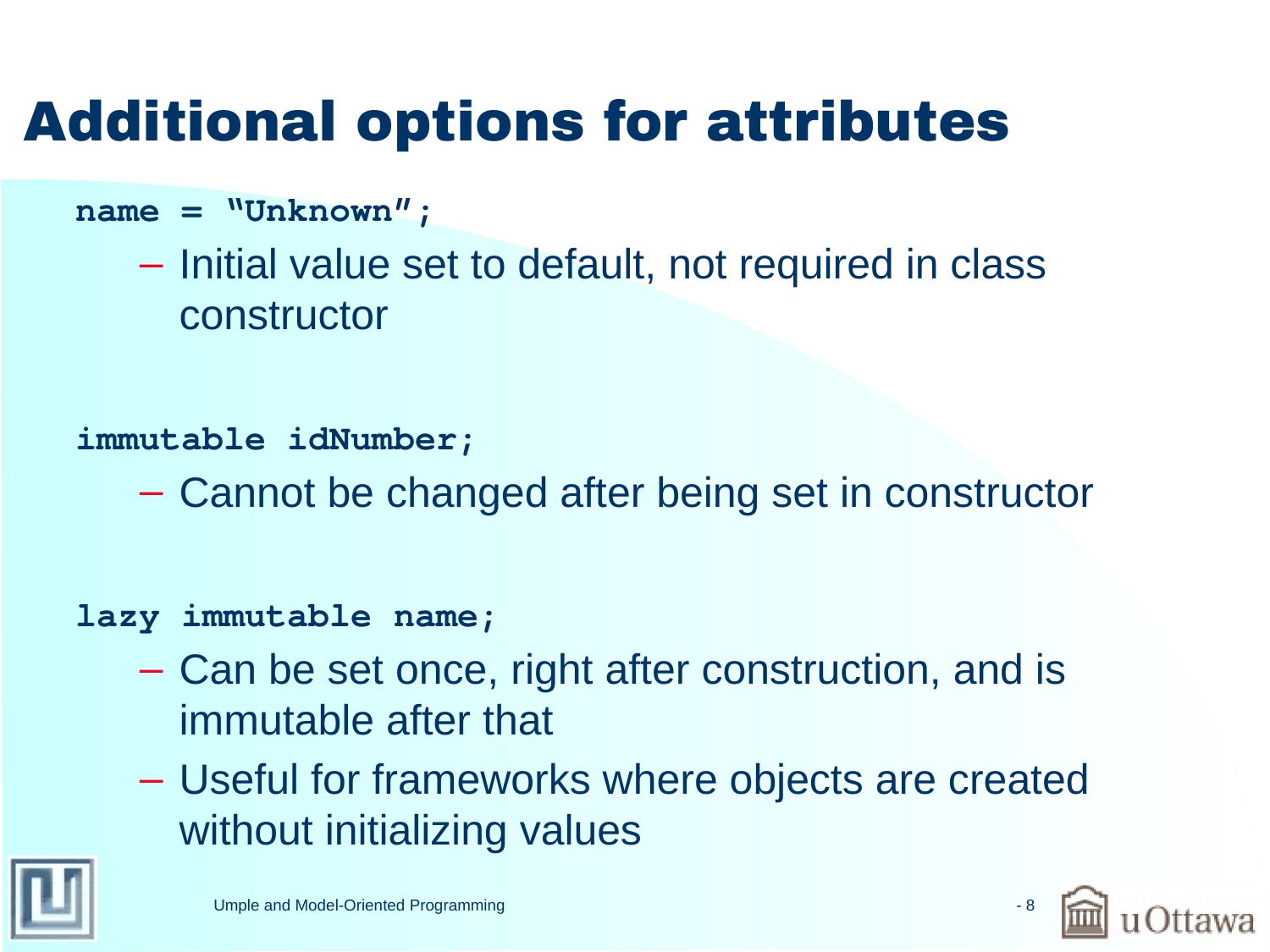

# Additional options for attributes
name = “Unknown”;
Initial value set to default, not required in class constructor

immutable idNumber;
Cannot be changed after being set in constructor

lazy immutable name;
Can be set once, right after construction, and is immutable after that
Useful for frameworks where objects are created without initializing values